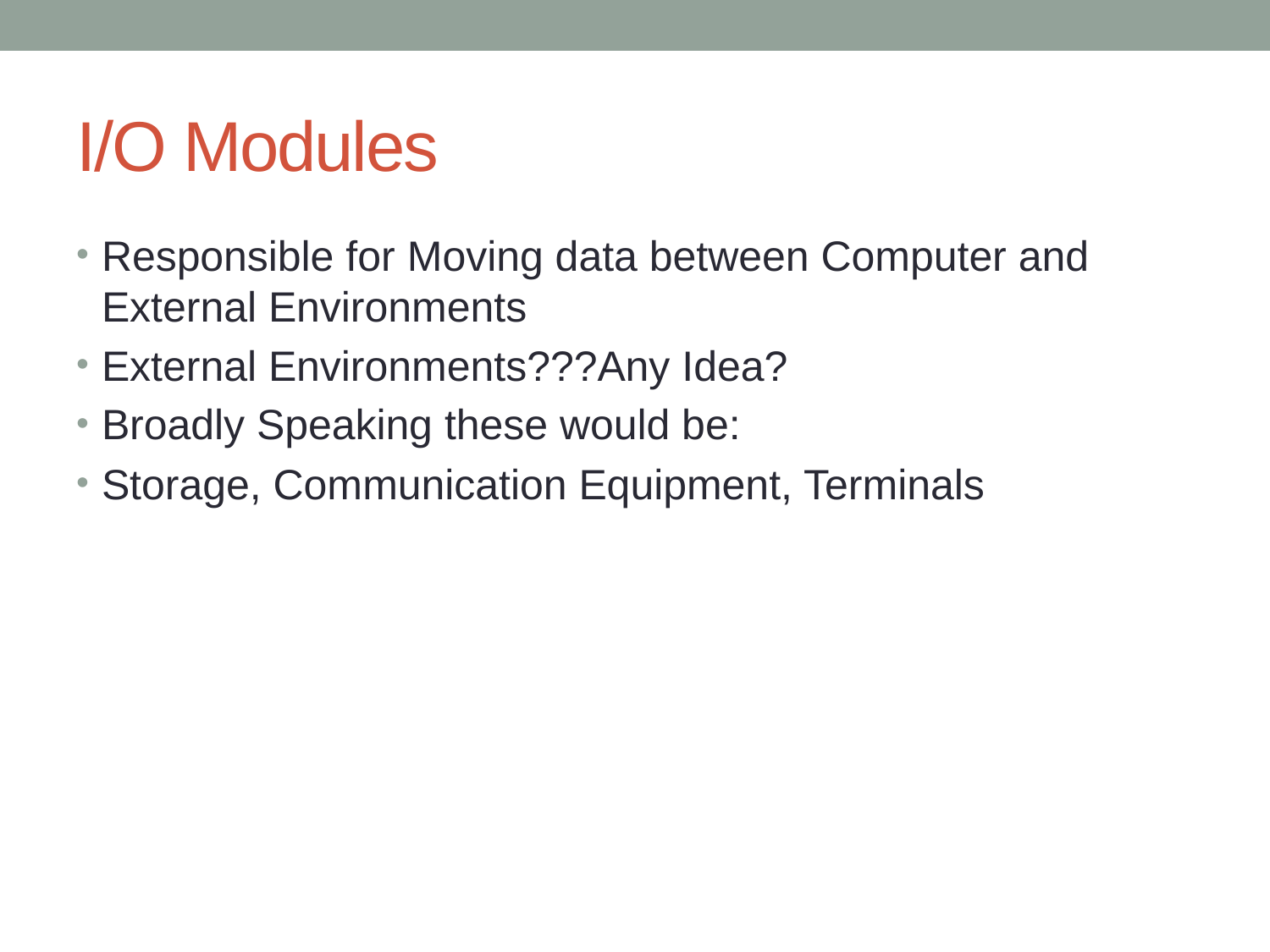

# I/O Modules
Responsible for Moving data between Computer and External Environments
External Environments???Any Idea?
Broadly Speaking these would be:
Storage, Communication Equipment, Terminals